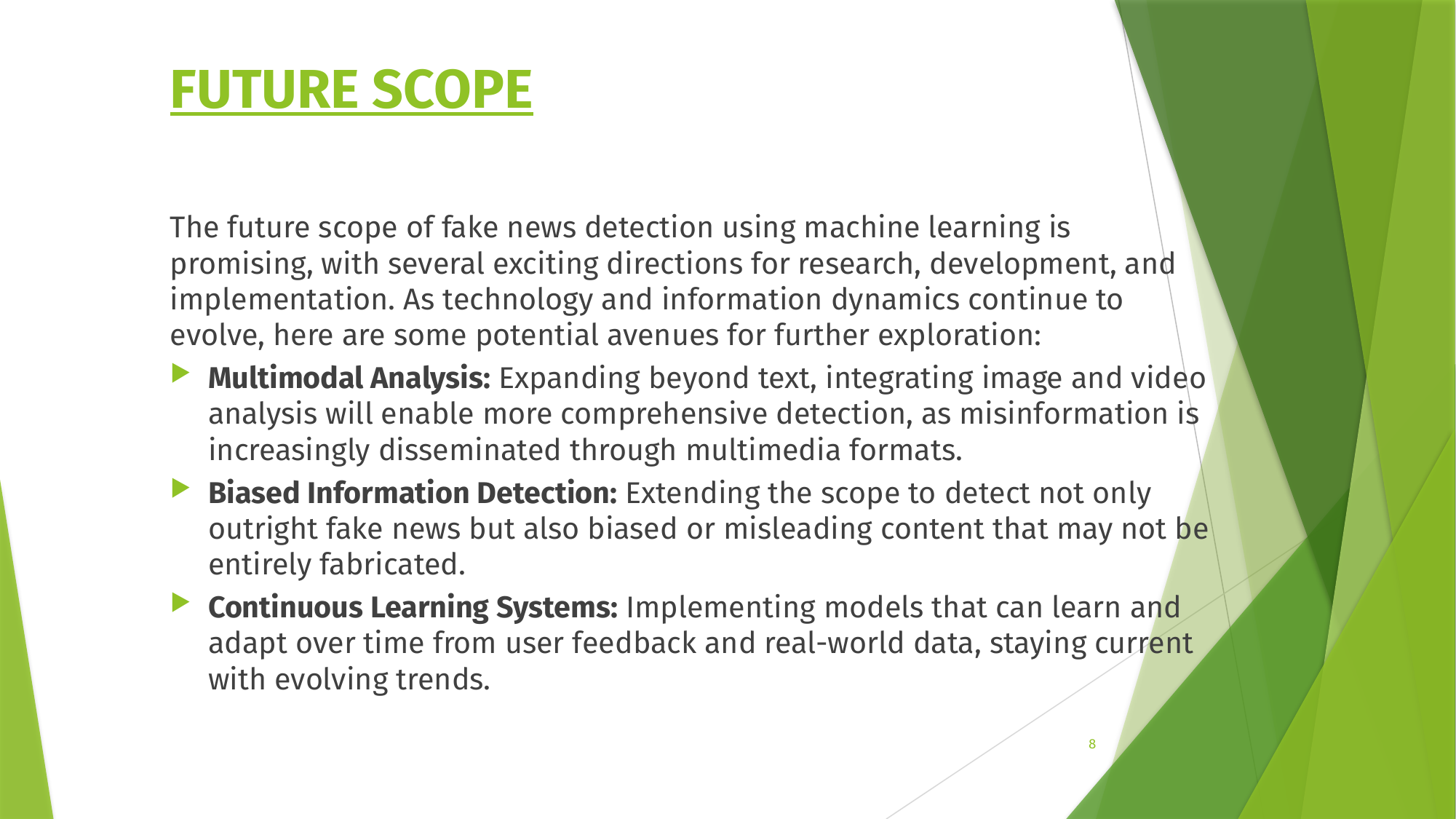

# FUTURE SCOPE
The future scope of fake news detection using machine learning is promising, with several exciting directions for research, development, and implementation. As technology and information dynamics continue to evolve, here are some potential avenues for further exploration:
Multimodal Analysis: Expanding beyond text, integrating image and video analysis will enable more comprehensive detection, as misinformation is increasingly disseminated through multimedia formats.
Biased Information Detection: Extending the scope to detect not only outright fake news but also biased or misleading content that may not be entirely fabricated.
Continuous Learning Systems: Implementing models that can learn and adapt over time from user feedback and real-world data, staying current with evolving trends.

8